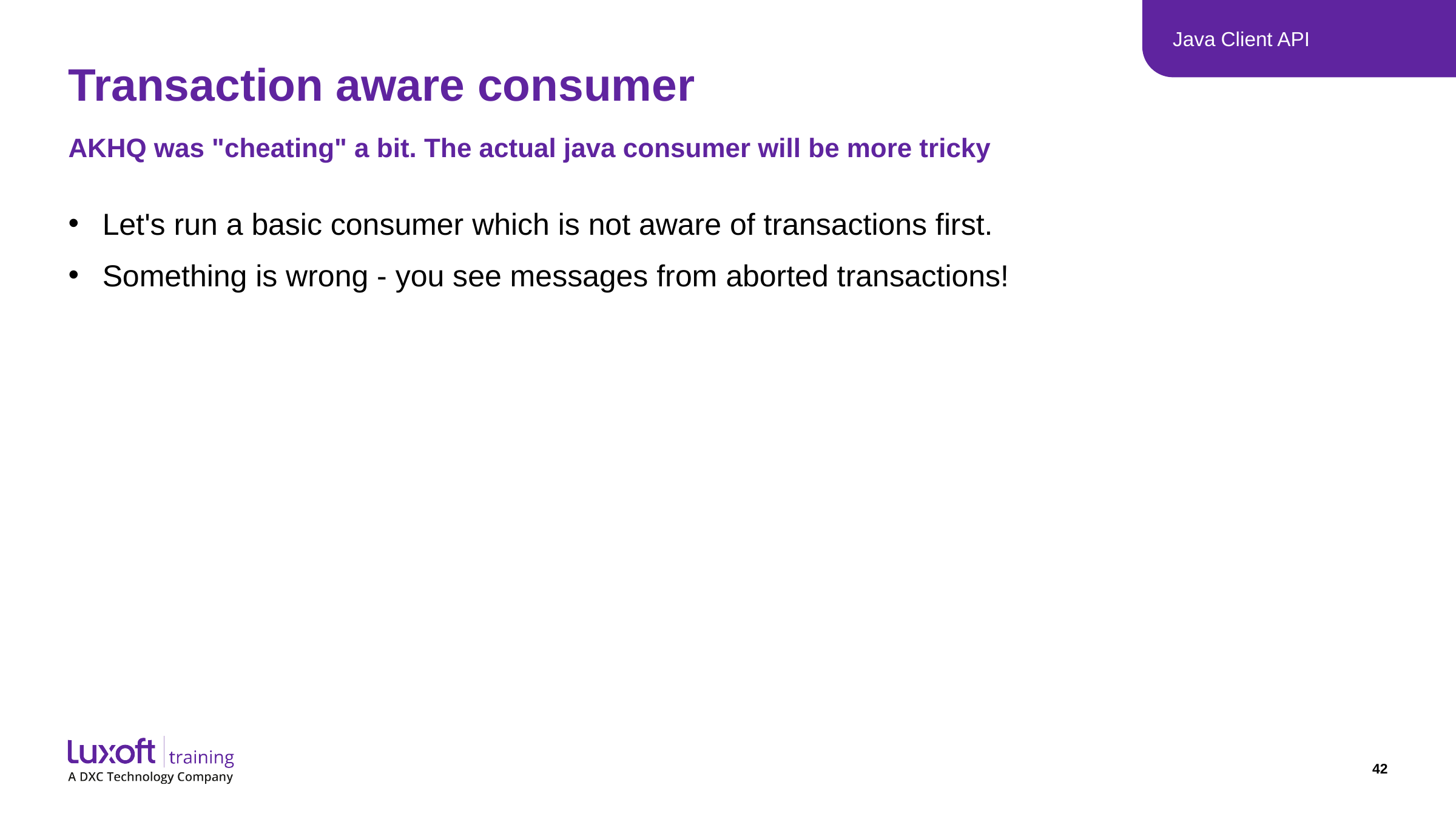

Java Client API
# Transaction aware consumer
AKHQ was "cheating" a bit. The actual java consumer will be more tricky
Let's run a basic consumer which is not aware of transactions first.
Something is wrong - you see messages from aborted transactions!